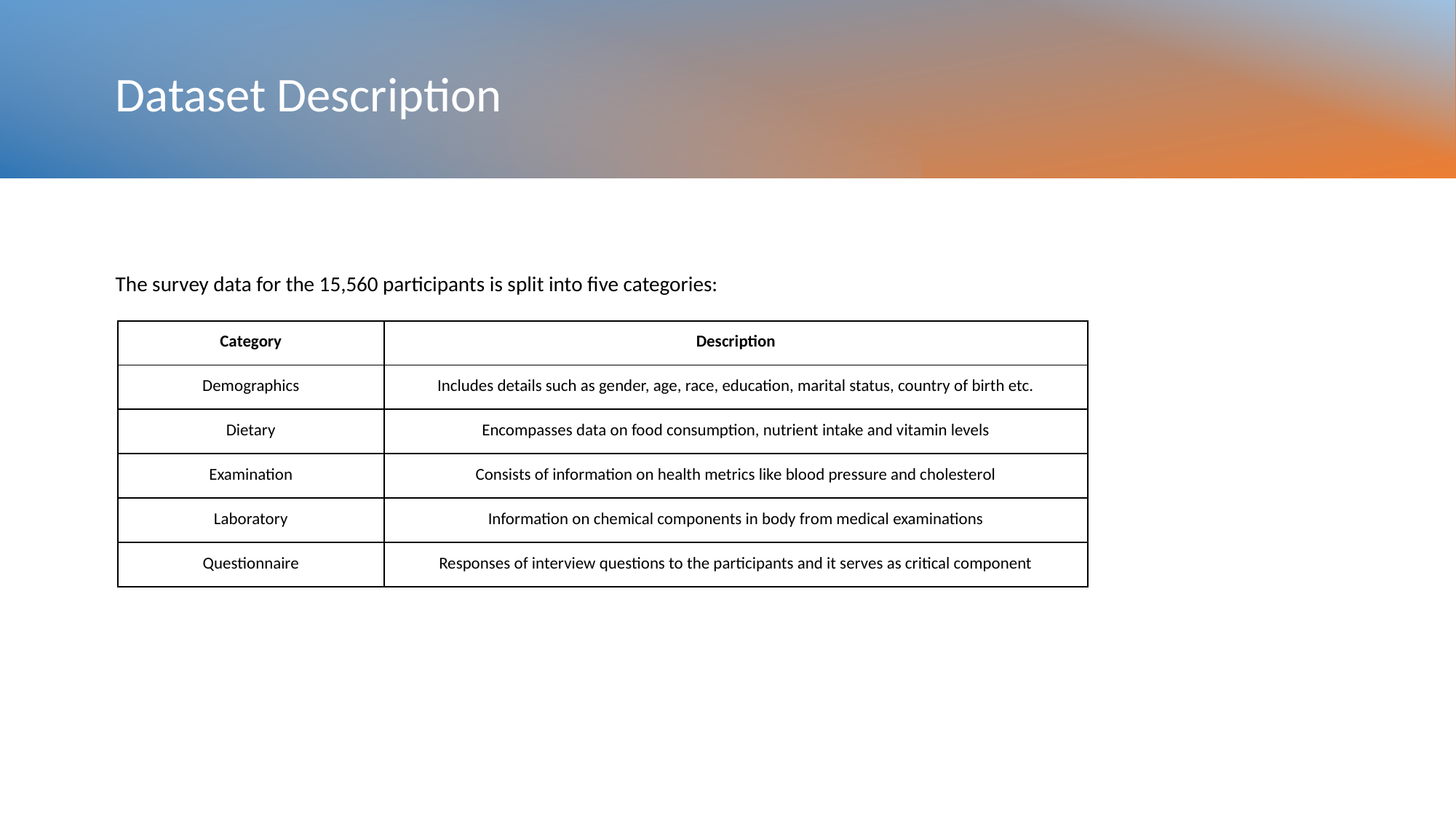

# Dataset Description

The survey data for the 15,560 participants is split into five categories:

| Category | Description |
| --- | --- |
| Demographics | Includes details such as gender, age, race, education, marital status, country of birth etc. |
| Dietary | Encompasses data on food consumption, nutrient intake and vitamin levels |
| Examination | Consists of information on health metrics like blood pressure and cholesterol |
| Laboratory | Information on chemical components in body from medical examinations |
| Questionnaire | Responses of interview questions to the participants and it serves as critical component |